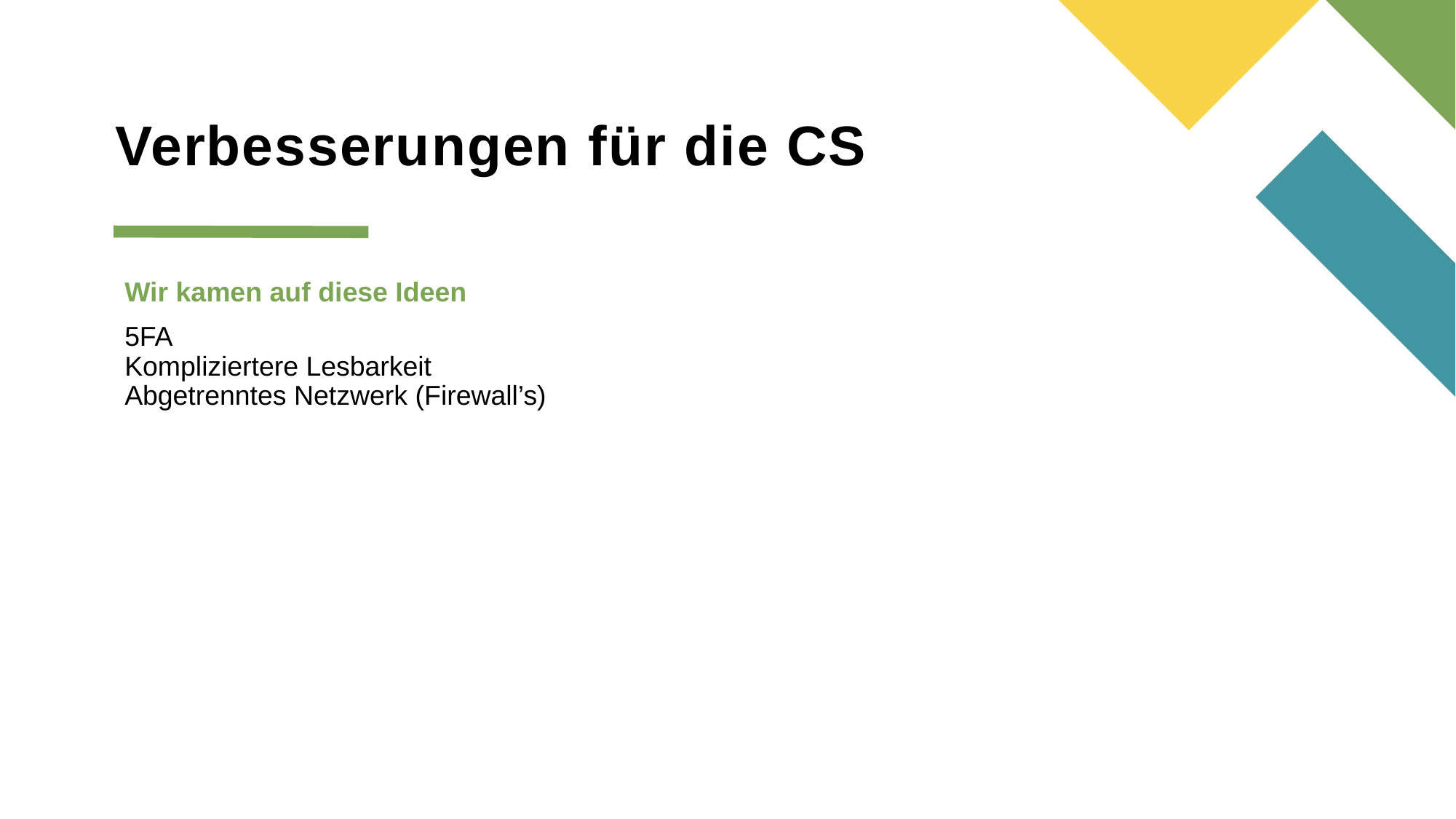

# Verbesserungen für die CS
Wir kamen auf diese Ideen
5FA
Kompliziertere Lesbarkeit
Abgetrenntes Netzwerk (Firewall’s)